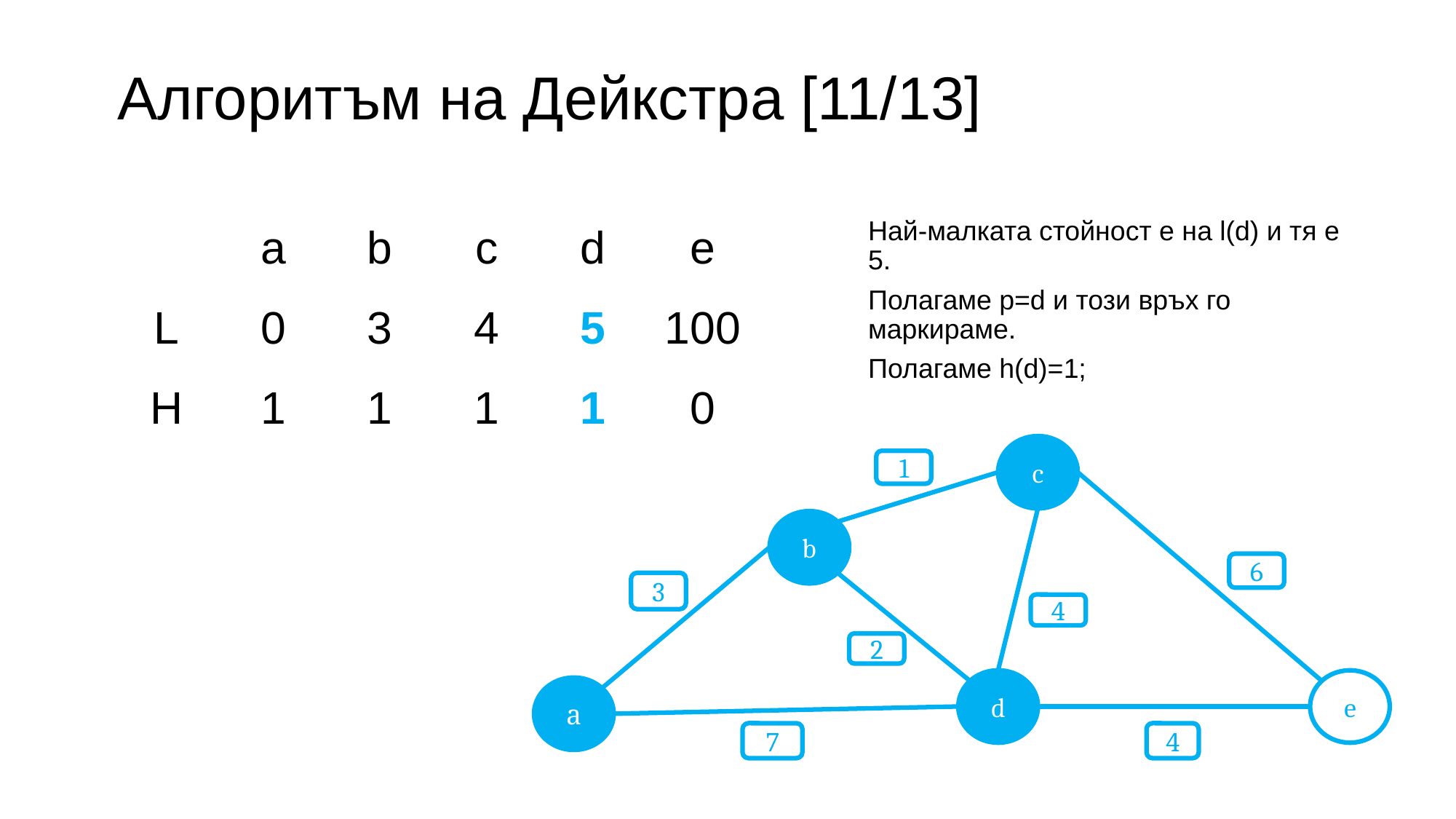

# Алгоритъм на Дейкстра [11/13]
|  | a | b | c | d | e |
| --- | --- | --- | --- | --- | --- |
| L | 0 | 3 | 4 | 5 | 100 |
| H | 1 | 1 | 1 | 1 | 0 |
Най-малката стойност е на l(d) и тя е 5.
Полагаме p=d и този връх го маркираме.
Полагаме h(d)=1;
c
1
b
6
3
4
2
d
e
а
4
7